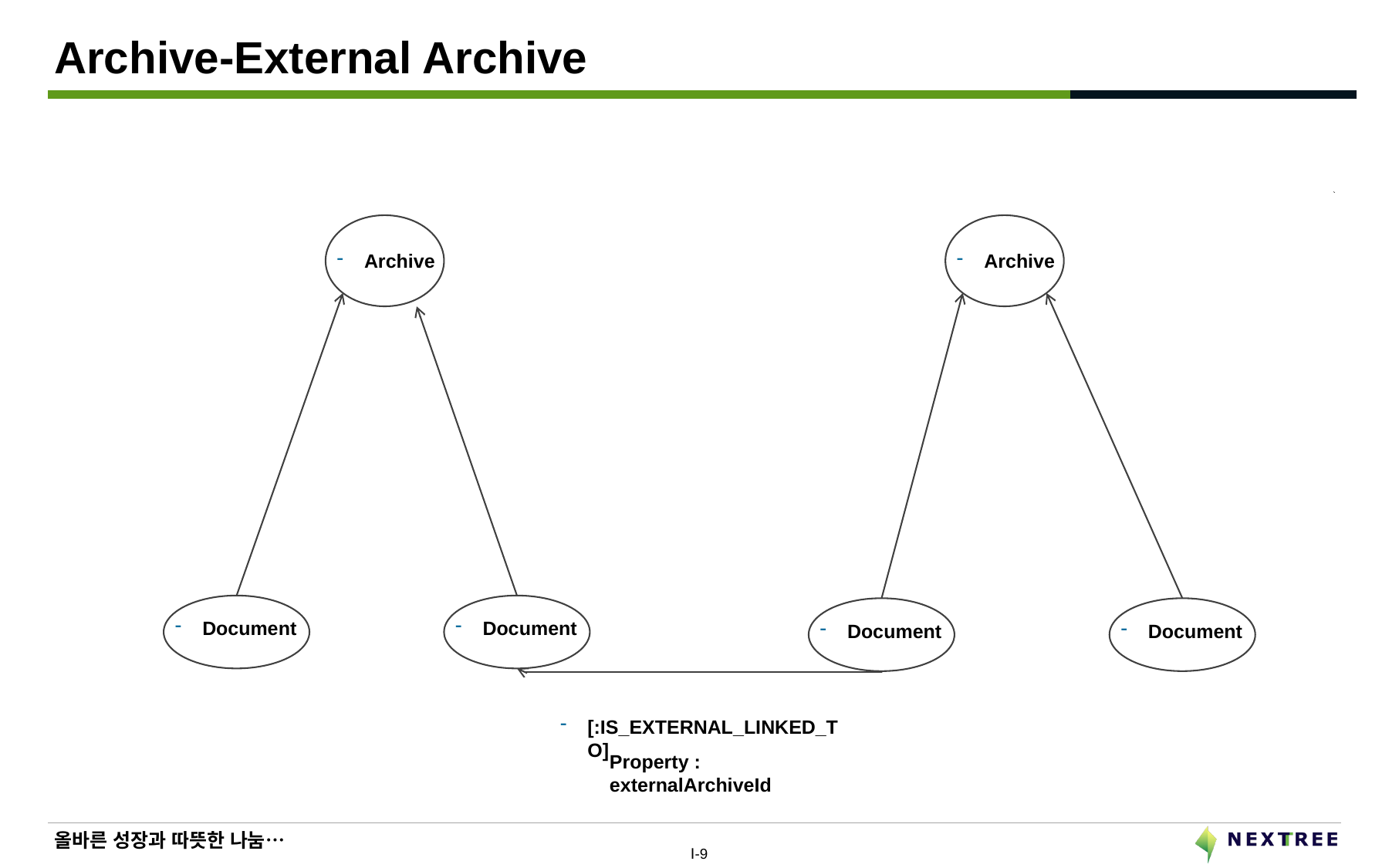

# Archive-External Archive

Archive

Archive

Document

Document

Document

Document
[:IS_EXTERNAL_LINKED_TO]
Property : externalArchiveId